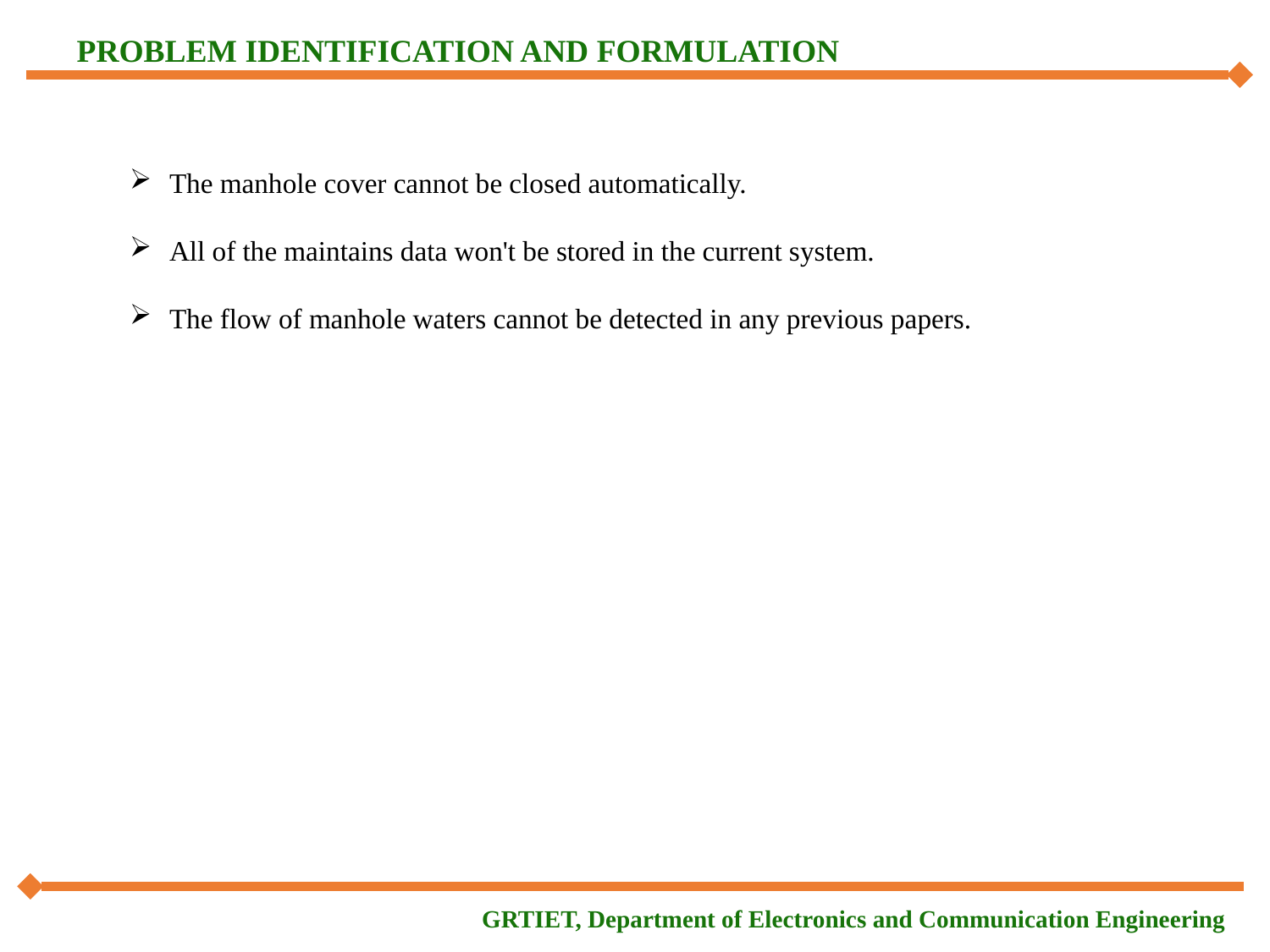

PROBLEM IDENTIFICATION AND FORMULATION
The manhole cover cannot be closed automatically.
All of the maintains data won't be stored in the current system.
The flow of manhole waters cannot be detected in any previous papers.

GRTIET, Department of Electronics and Communication Engineering